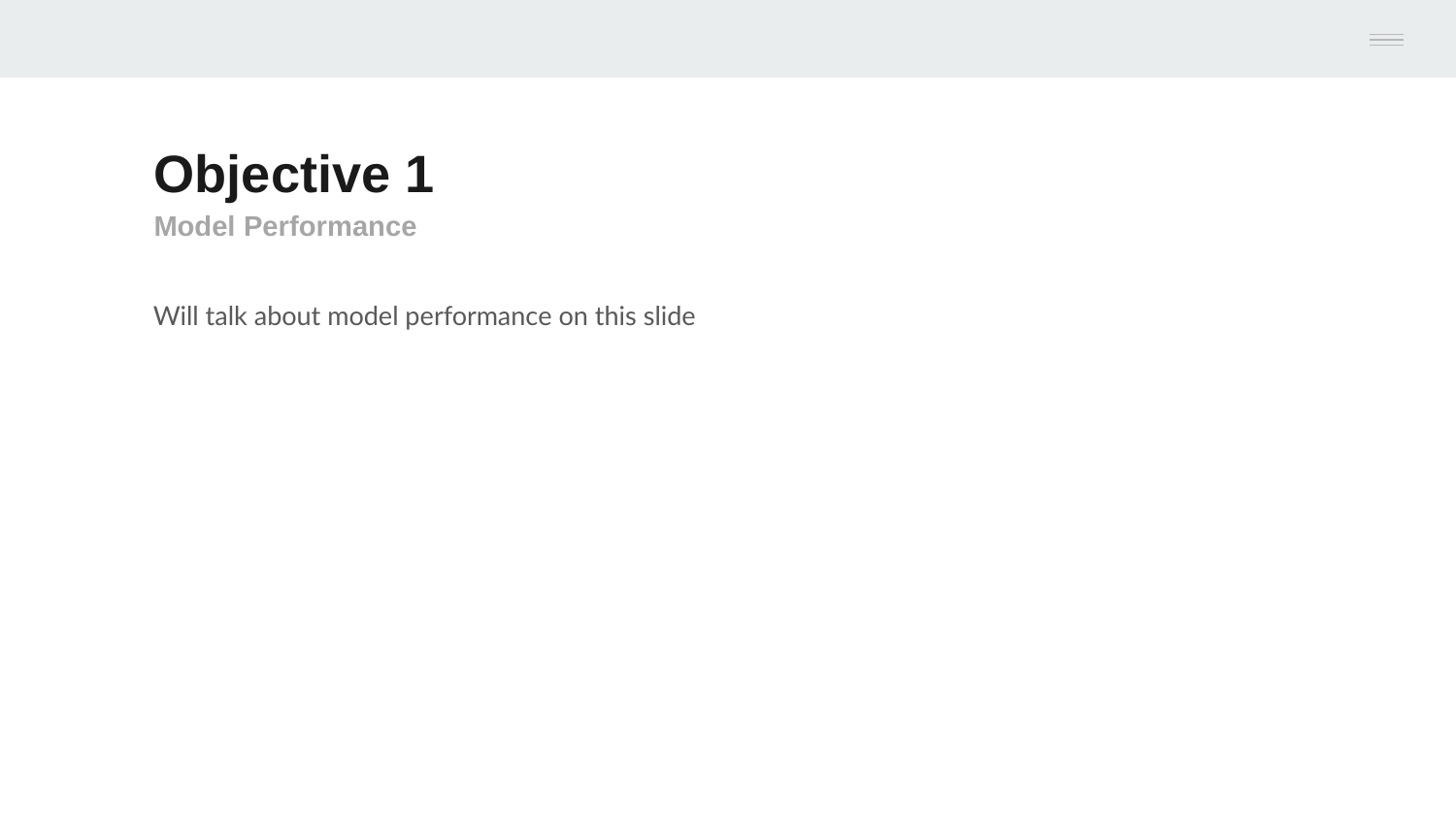

Objective 1
Model Performance
Will talk about model performance on this slide